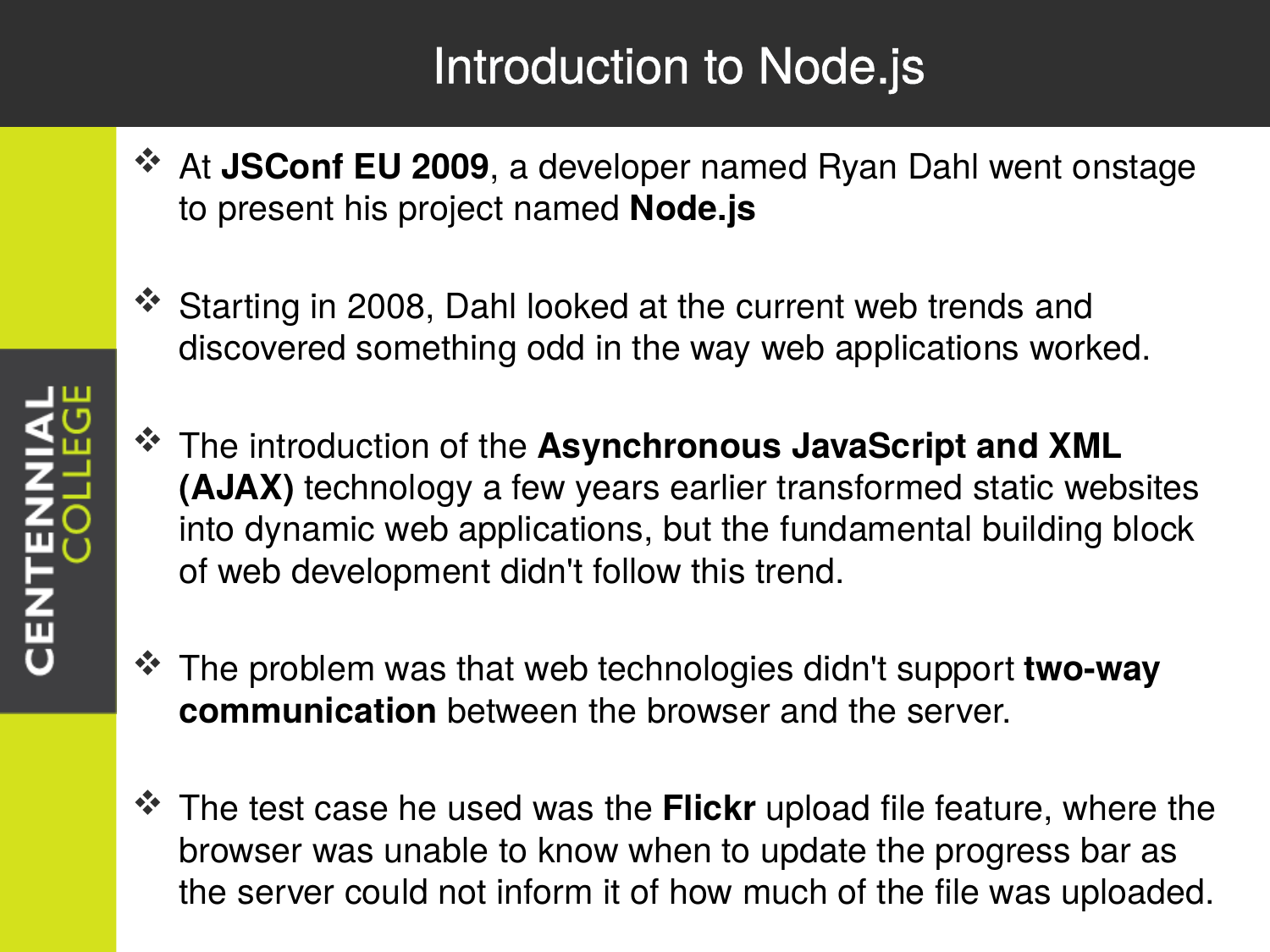

# Introduction to Node.js
At JSConf EU 2009, a developer named Ryan Dahl went onstage to present his project named Node.js

Starting in 2008, Dahl looked at the current web trends and discovered something odd in the way web applications worked.

The introduction of the Asynchronous JavaScript and XML (AJAX) technology a few years earlier transformed static websites into dynamic web applications, but the fundamental building block of web development didn't follow this trend.

The problem was that web technologies didn't support two-way communication between the browser and the server.

The test case he used was the Flickr upload file feature, where the browser was unable to know when to update the progress bar as the server could not inform it of how much of the file was uploaded.